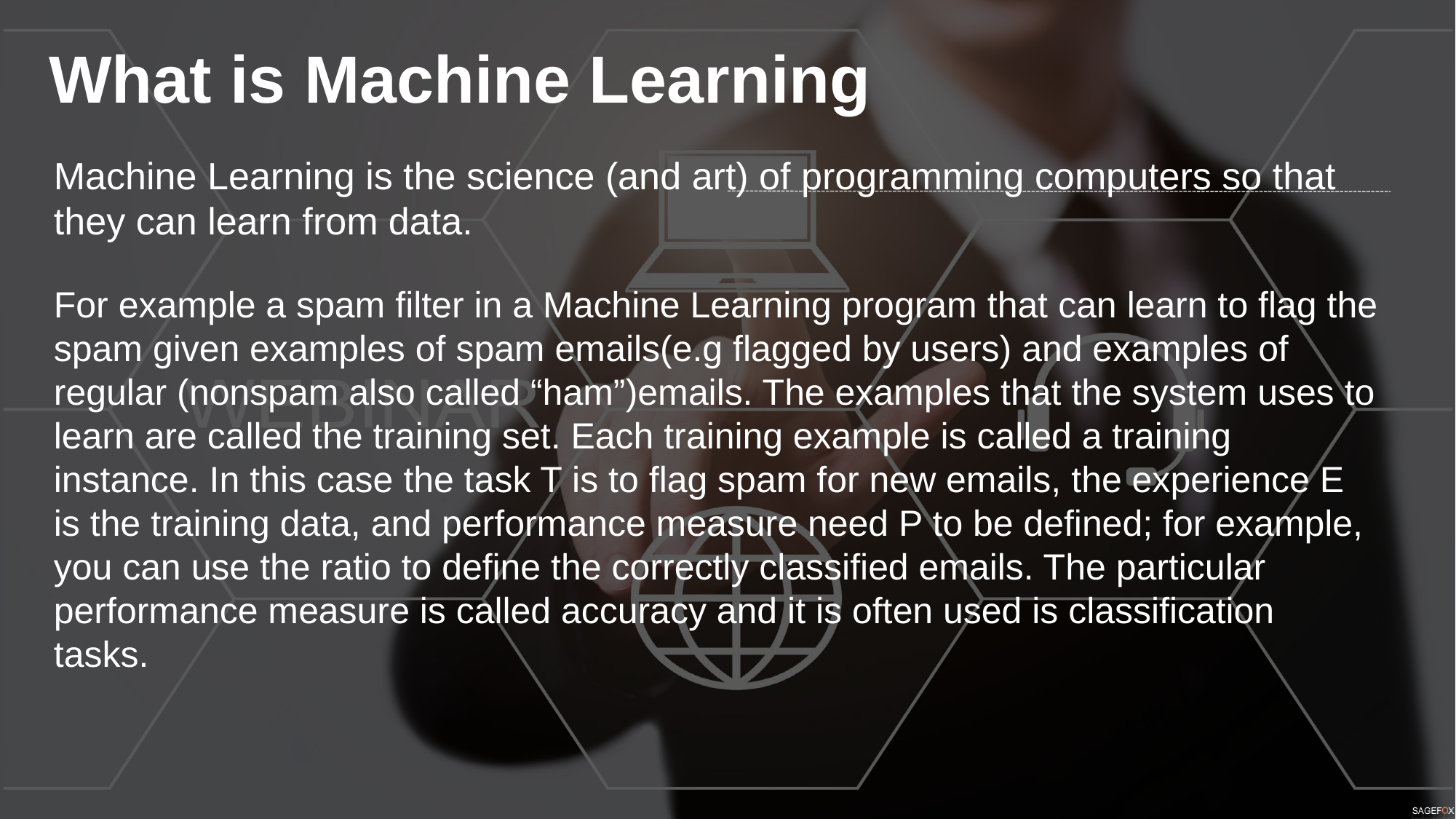

What is Machine Learning

Machine Learning is the science (and art) of programming computers so that they can learn from data.
For example a spam filter in a Machine Learning program that can learn to flag the spam given examples of spam emails(e.g flagged by users) and examples of regular (nonspam also called “ham”)emails. The examples that the system uses to learn are called the training set. Each training example is called a training instance. In this case the task T is to flag spam for new emails, the experience E is the training data, and performance measure need P to be defined; for example, you can use the ratio to define the correctly classified emails. The particular performance measure is called accuracy and it is often used is classification tasks.